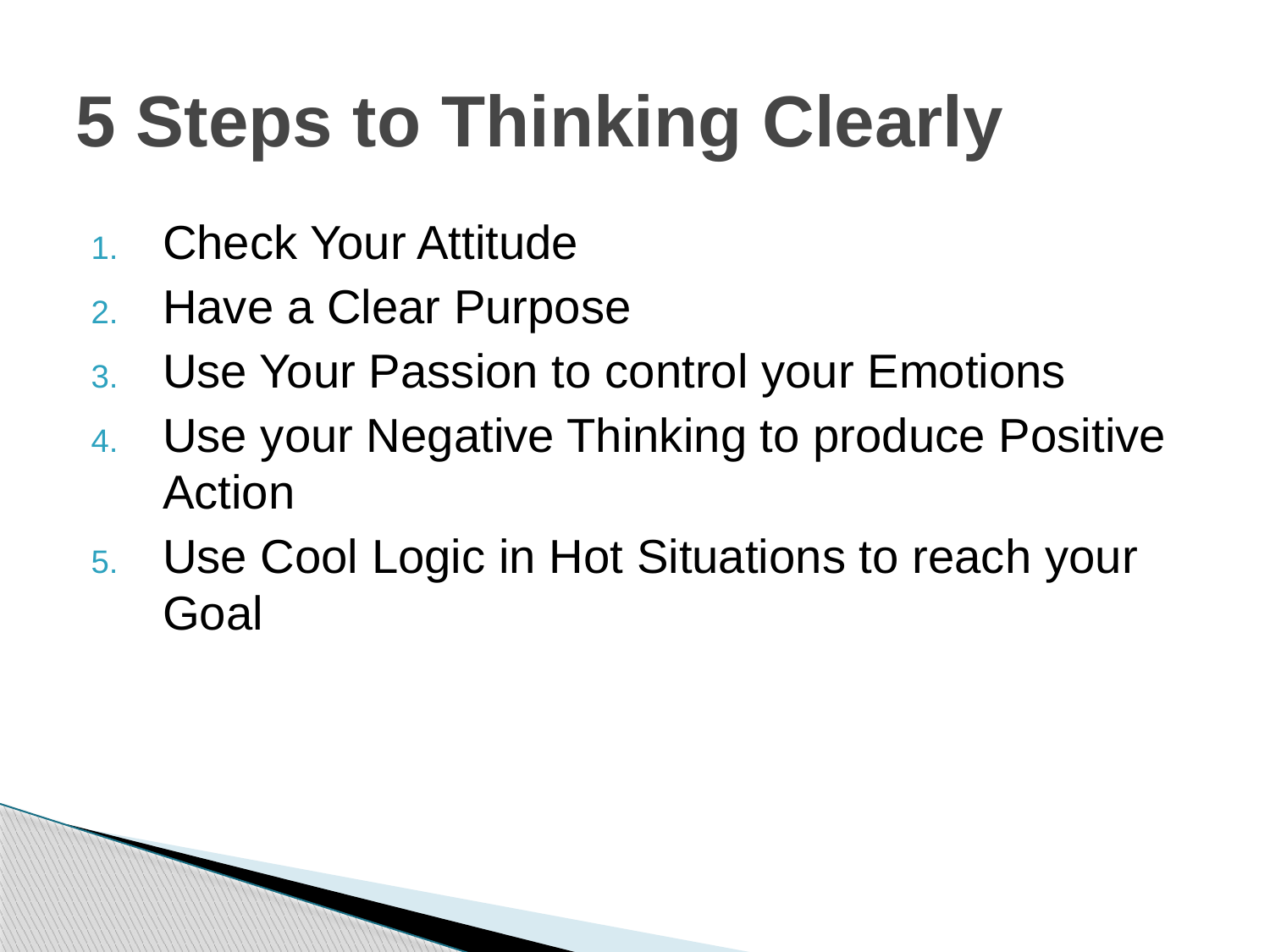

# 5 Steps to Thinking Clearly
Check Your Attitude
Have a Clear Purpose
Use Your Passion to control your Emotions
Use your Negative Thinking to produce Positive Action
Use Cool Logic in Hot Situations to reach your Goal